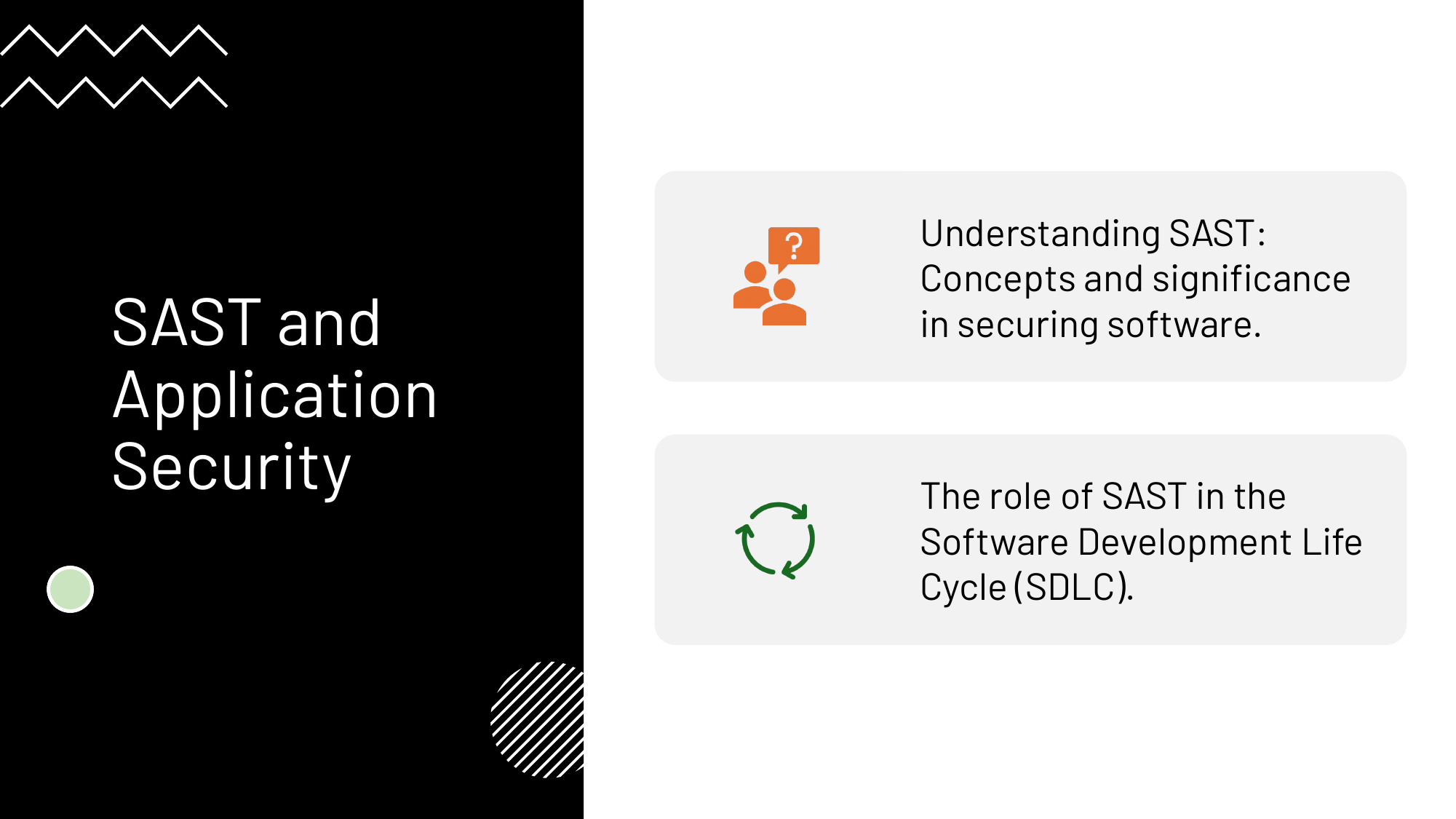

Understanding SAST: Concepts and significance in securing software.
The role of SAST in the Software Development Life Cycle (SDLC).
# SAST and Application Security